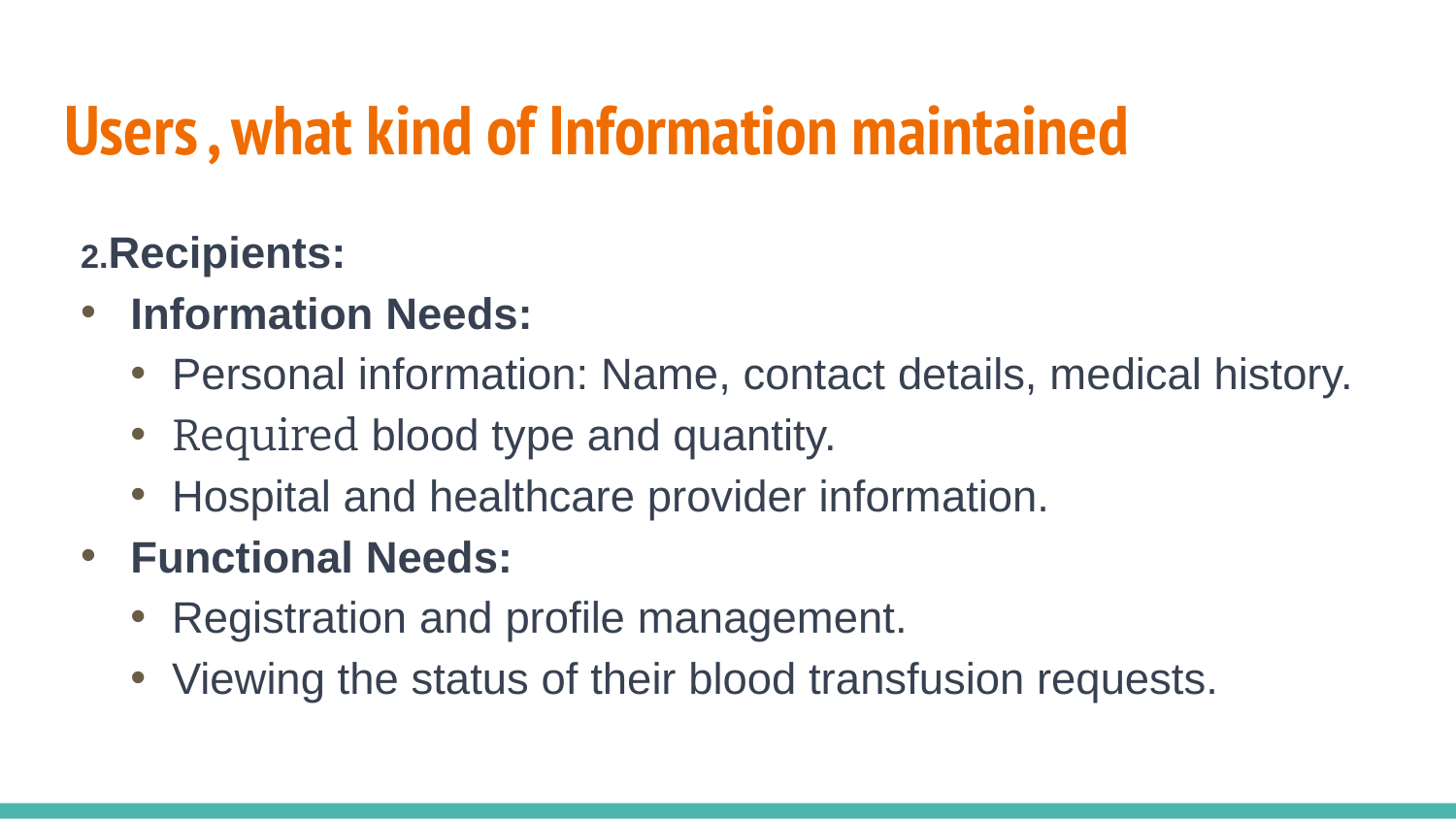

# Users , what kind of Information maintained
2.Recipients:
Information Needs:
Personal information: Name, contact details, medical history.
Required blood type and quantity.
Hospital and healthcare provider information.
Functional Needs:
Registration and profile management.
Viewing the status of their blood transfusion requests.